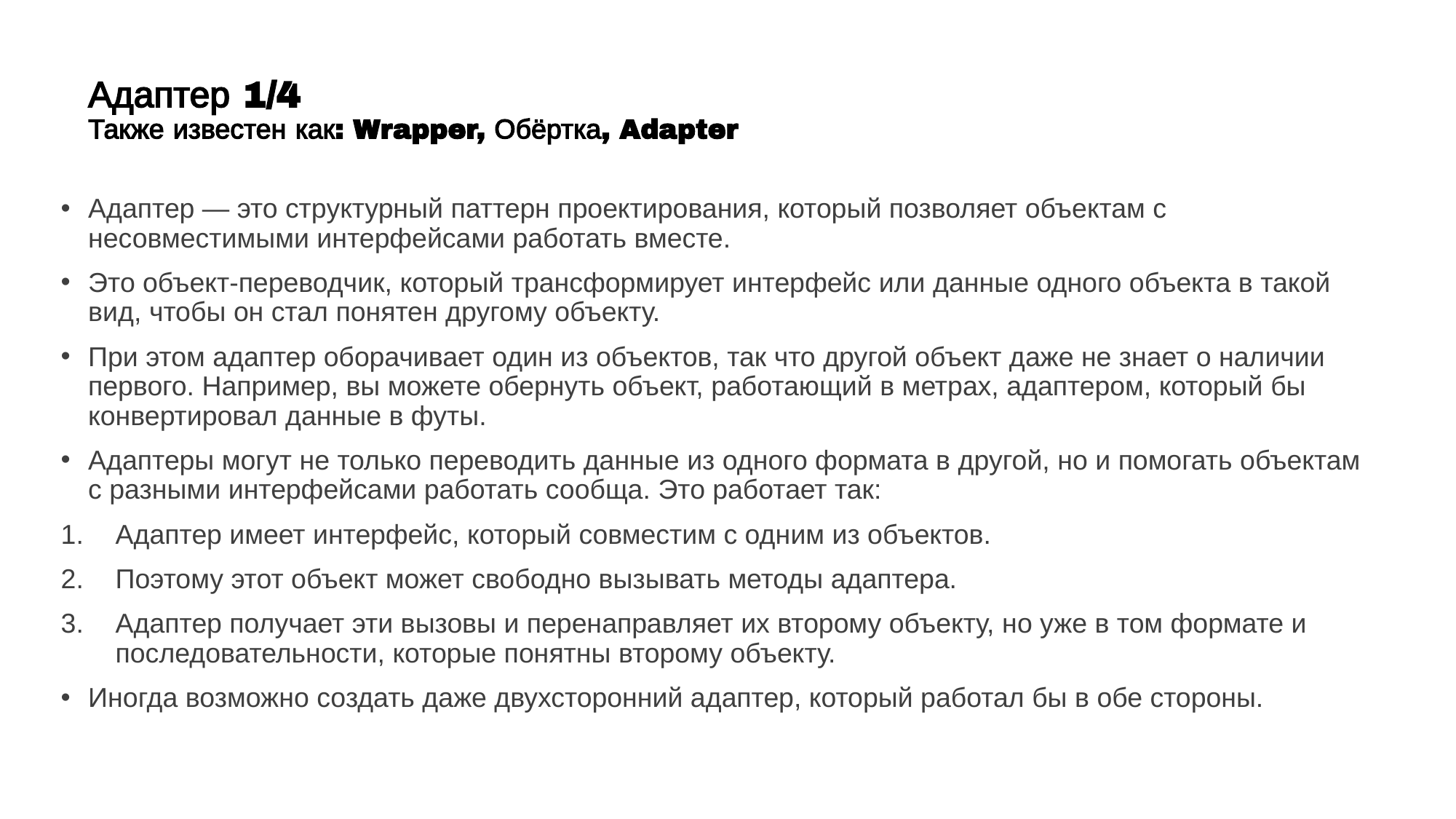

# Адаптер 1/4 Также известен как: Wrapper, Обёртка, Adapter
Адаптер — это структурный паттерн проектирования, который позволяет объектам с несовместимыми интерфейсами работать вместе.
Это объект-переводчик, который трансформирует интерфейс или данные одного объекта в такой вид, чтобы он стал понятен другому объекту.
При этом адаптер оборачивает один из объектов, так что другой объект даже не знает о наличии первого. Например, вы можете обернуть объект, работающий в метрах, адаптером, который бы конвертировал данные в футы.
Адаптеры могут не только переводить данные из одного формата в другой, но и помогать объектам с разными интерфейсами работать сообща. Это работает так:
Адаптер имеет интерфейс, который совместим с одним из объектов.
Поэтому этот объект может свободно вызывать методы адаптера.
Адаптер получает эти вызовы и перенаправляет их второму объекту, но уже в том формате и последовательности, которые понятны второму объекту.
Иногда возможно создать даже двухсторонний адаптер, который работал бы в обе стороны.